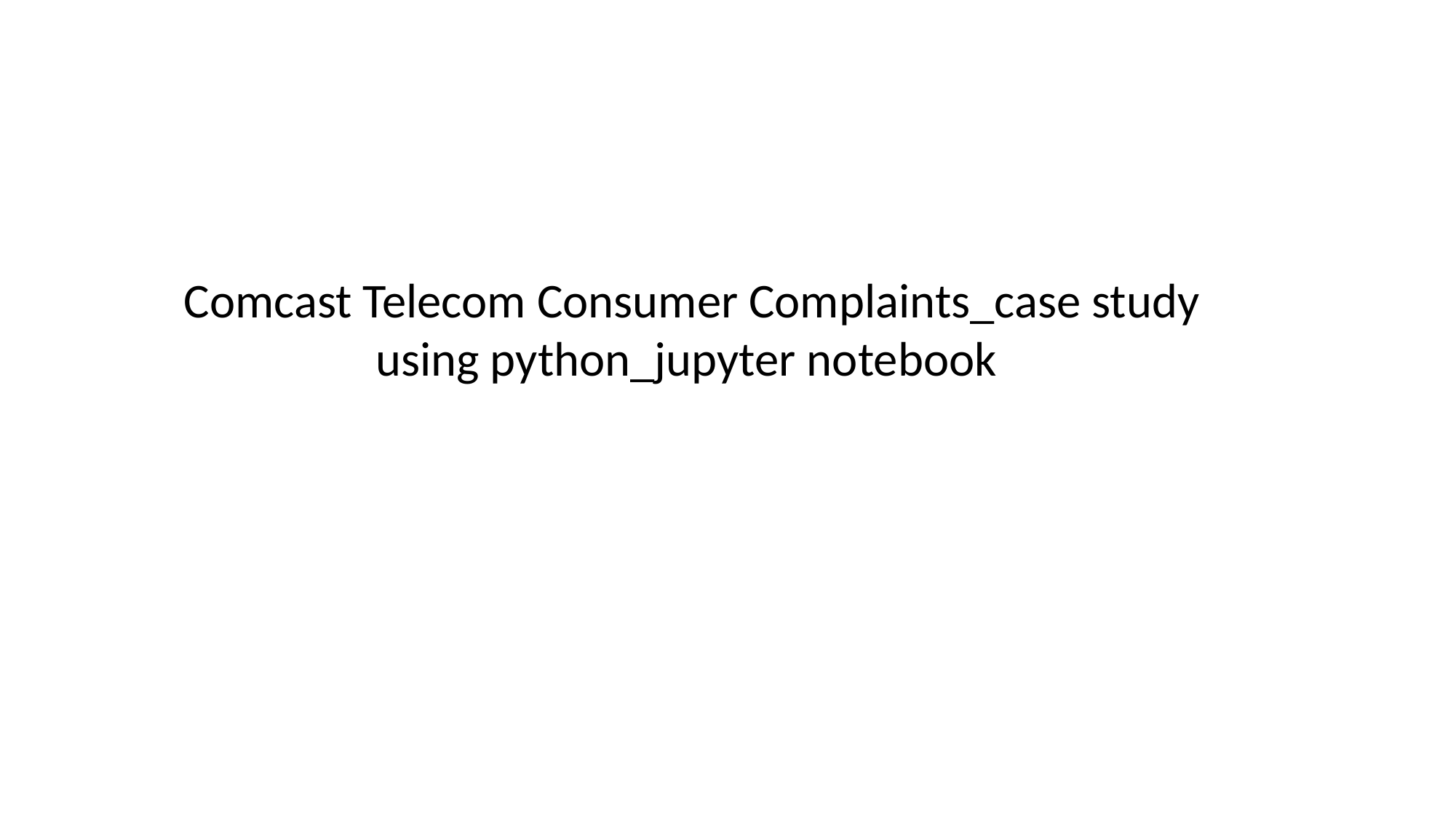

Comcast Telecom Consumer Complaints_case study using python_jupyter notebook